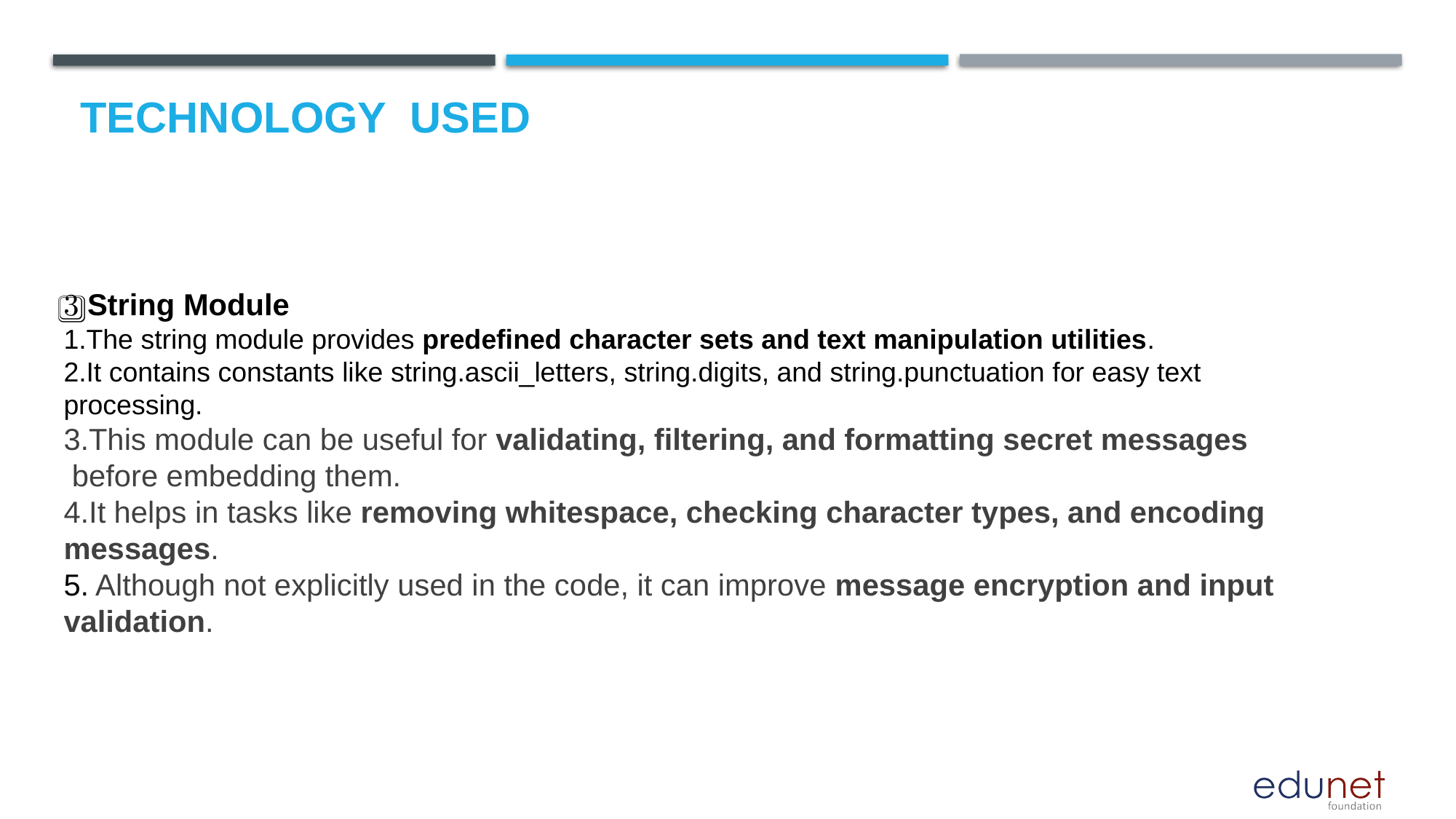

# Technology  used
3️⃣ String Module
The string module provides predefined character sets and text manipulation utilities.
It contains constants like string.ascii_letters, string.digits, and string.punctuation for easy text processing.
This module can be useful for validating, filtering, and formatting secret messages
 before embedding them.
4.It helps in tasks like removing whitespace, checking character types, and encoding messages.
5. Although not explicitly used in the code, it can improve message encryption and input validation.